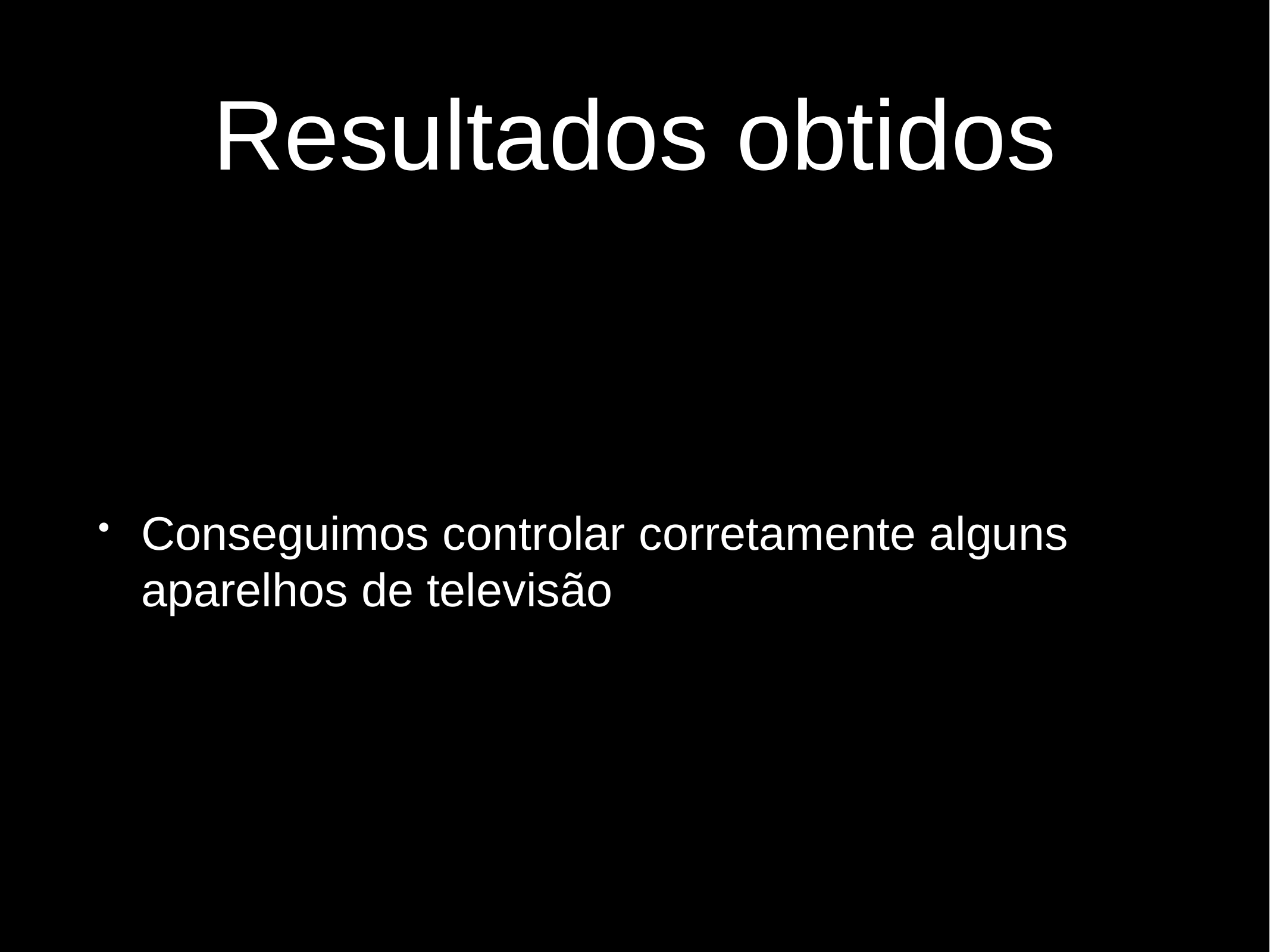

# Resultados obtidos
Conseguimos controlar corretamente alguns aparelhos de televisão